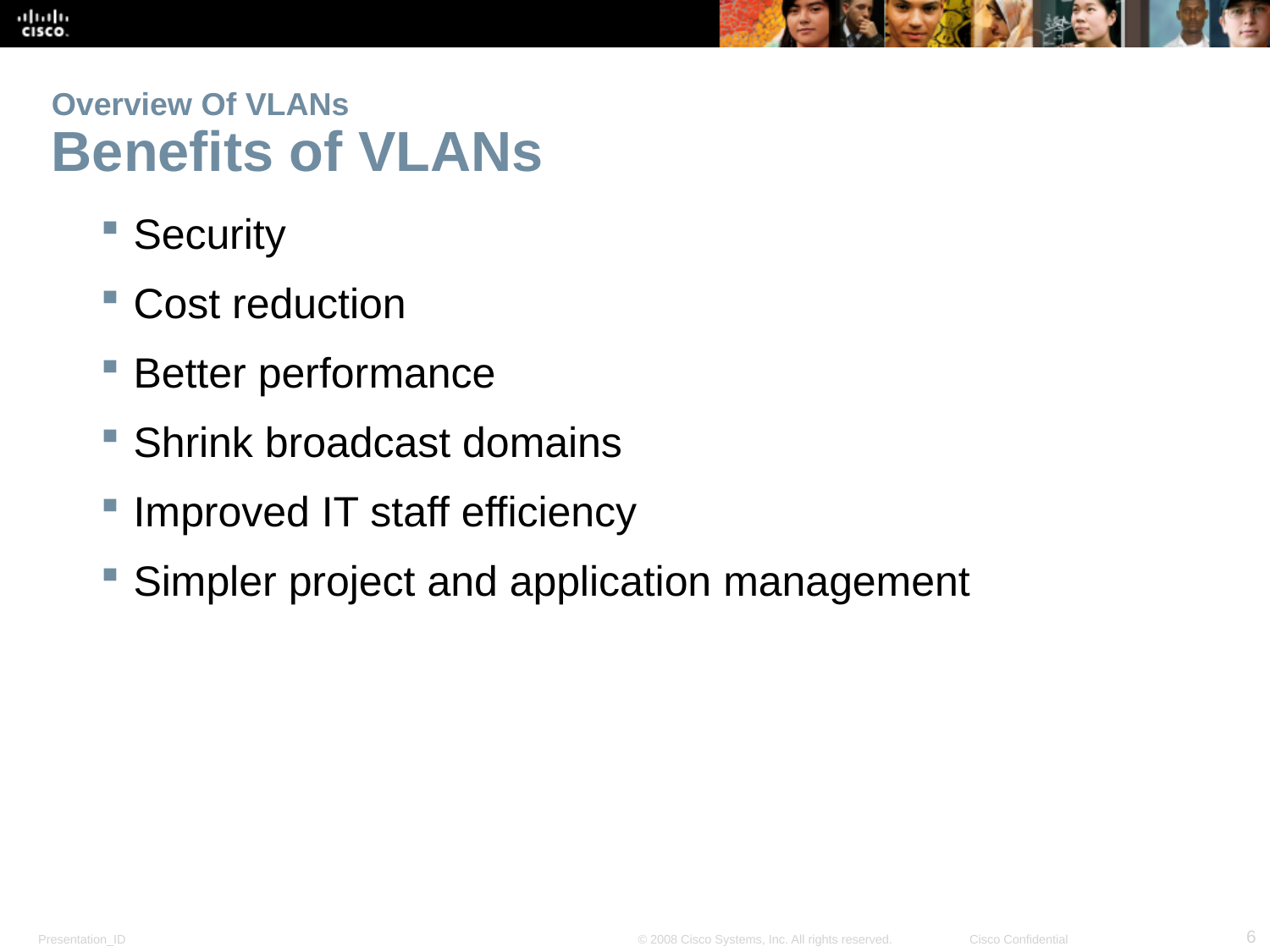

# Overview Of VLANs Benefits of VLANs
Security
Cost reduction
Better performance
Shrink broadcast domains
Improved IT staff efficiency
Simpler project and application management